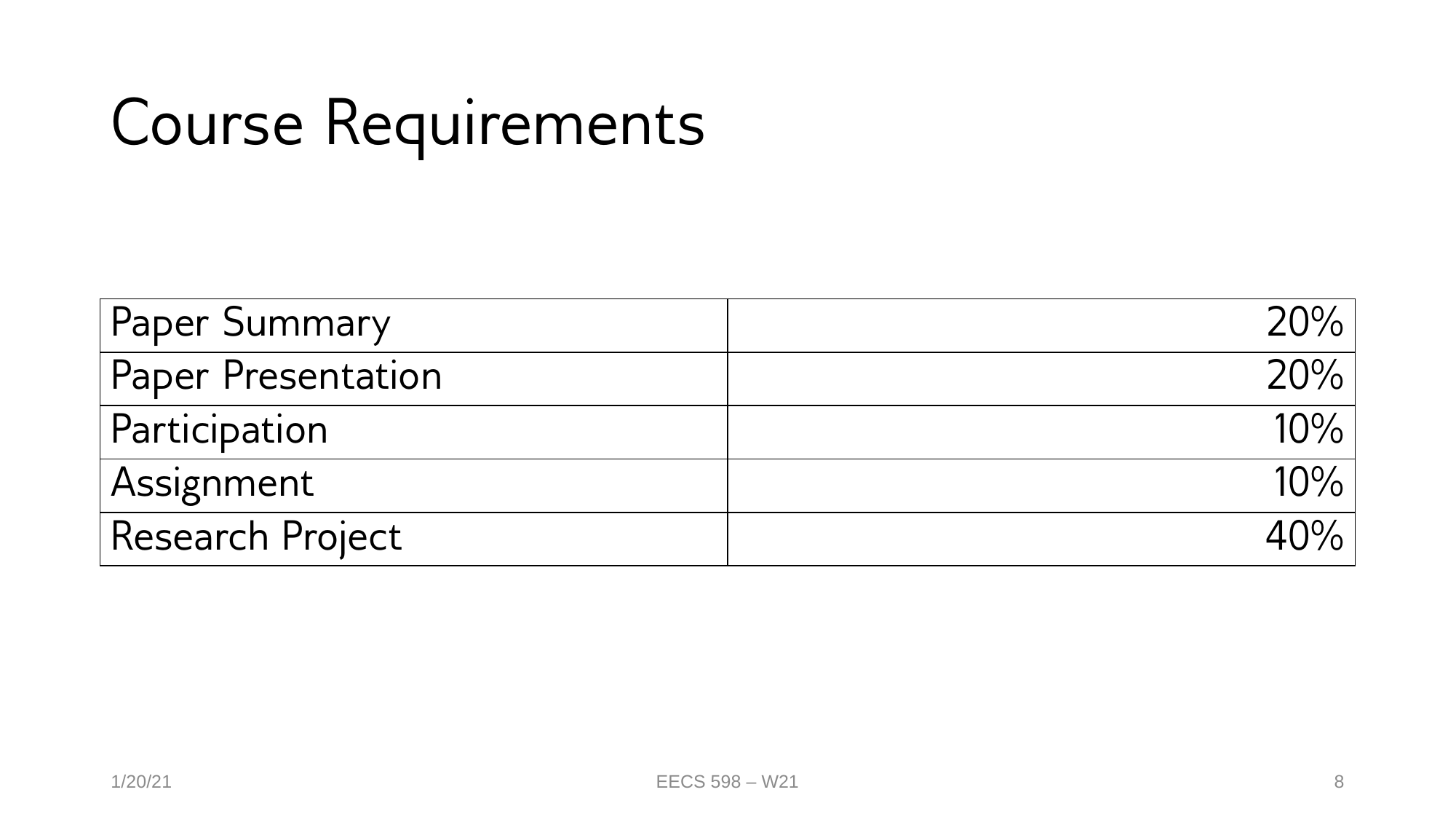

# Course Requirements
| Paper Summary | 20% |
| --- | --- |
| Paper Presentation | 20% |
| Participation | 10% |
| Assignment | 10% |
| Research Project | 40% |
1/20/21
EECS 598 – W21
8